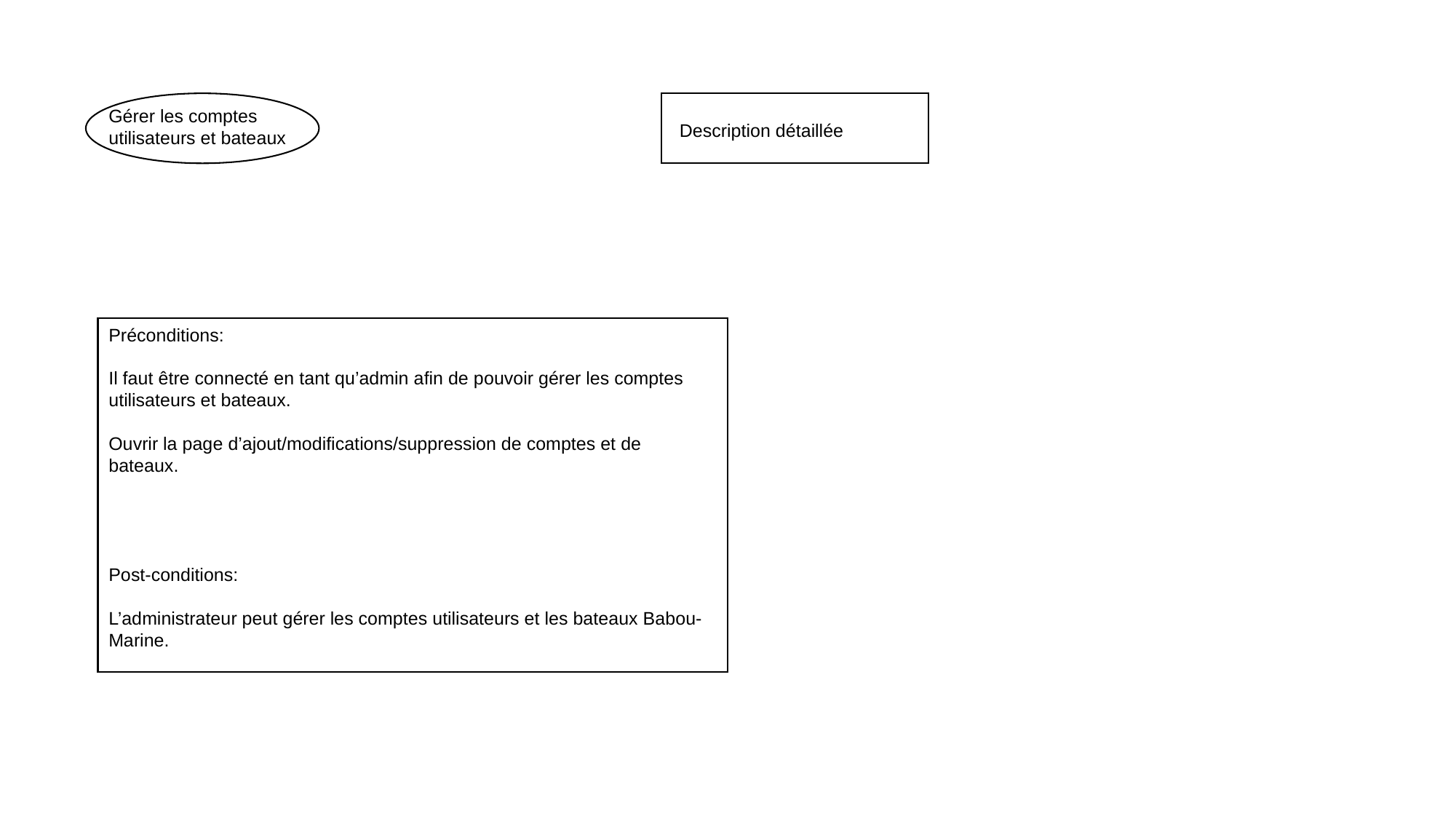

Gérer les comptes utilisateurs et bateaux
Description détaillée
Préconditions:

Il faut être connecté en tant qu’admin afin de pouvoir gérer les comptes utilisateurs et bateaux.

Ouvrir la page d’ajout/modifications/suppression de comptes et de bateaux.

Post-conditions:

L’administrateur peut gérer les comptes utilisateurs et les bateaux Babou-Marine.